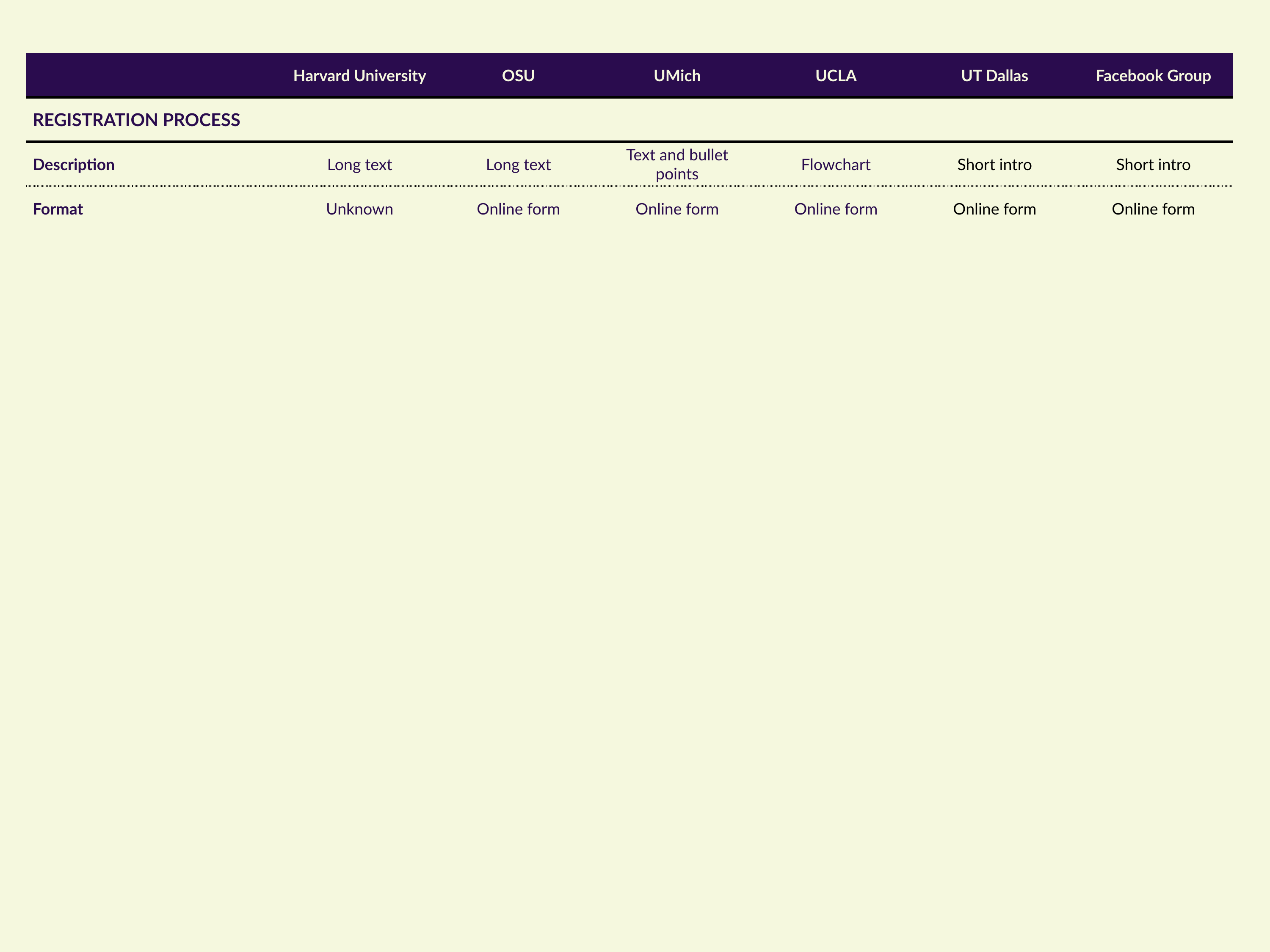

|  | Harvard University | OSU | UMich | UCLA | UT Dallas | Facebook Group |
| --- | --- | --- | --- | --- | --- | --- |
| REGISTRATION PROCESS |  |  |  |  |  |  |
| Description | Long text | Long text | Text and bullet points | Flowchart | Short intro | Short intro |
| Format | Unknown | Online form | Online form | Online form | Online form | Online form |